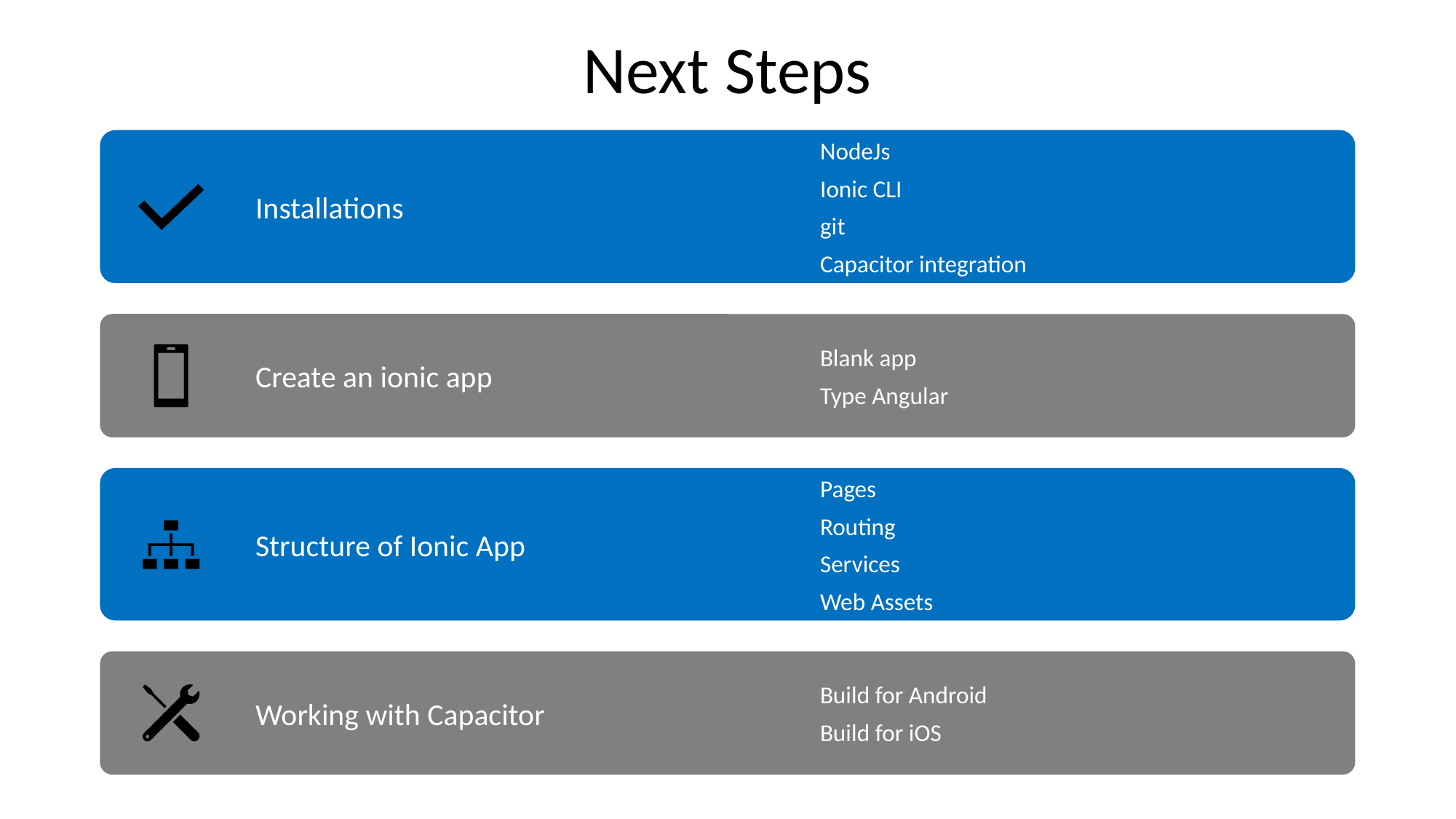

# Next Steps
Installations
NodeJs
Ionic CLI
git
Capacitor integration
Create an ionic app
Blank app
Type Angular
Structure of Ionic App
Pages
Routing
Services
Web Assets
Working with Capacitor
Build for Android
Build for iOS